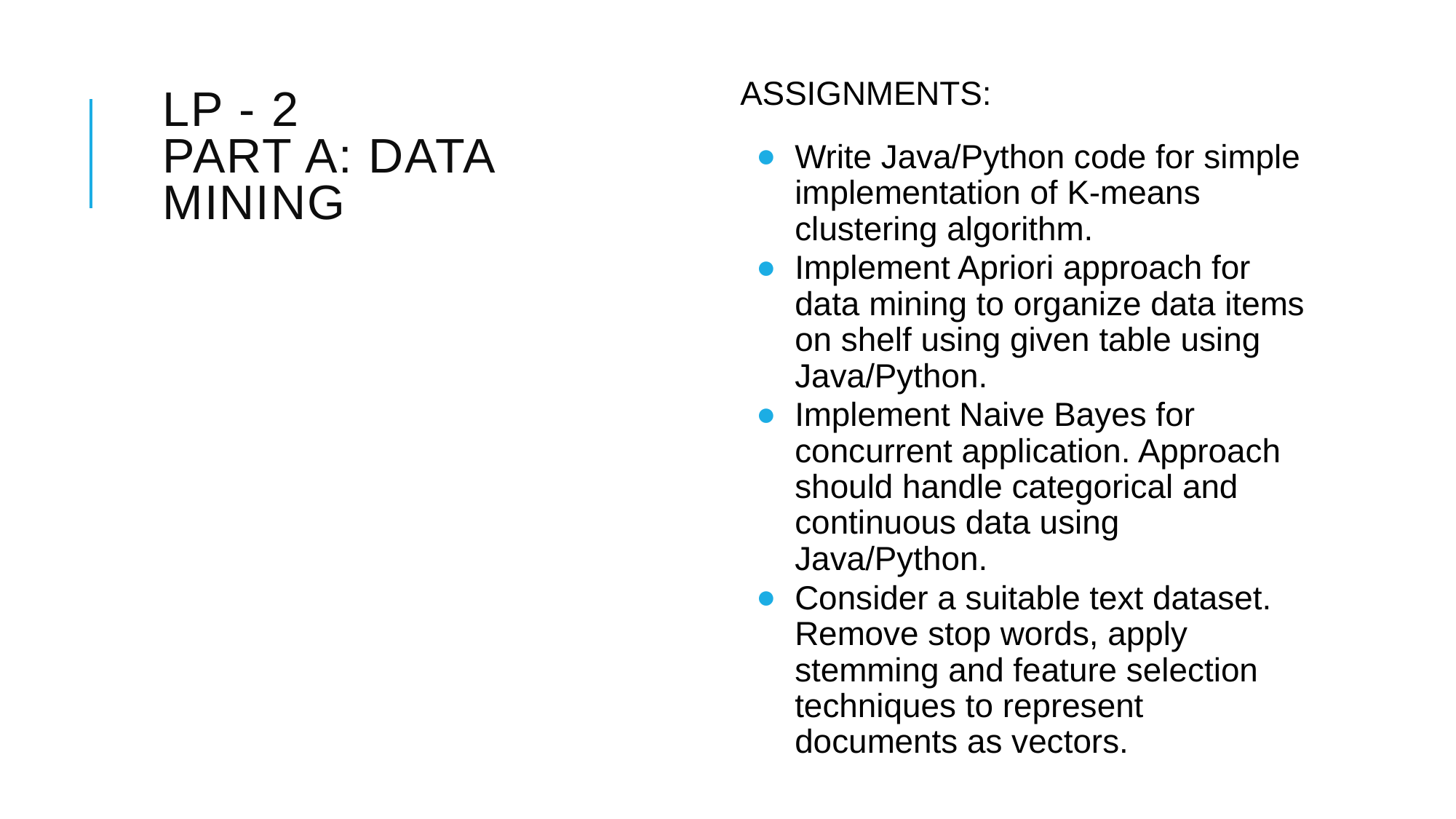

# LP - 2 Part A: Data Mining
ASSIGNMENTS:
Write Java/Python code for simple implementation of K-means clustering algorithm.
Implement Apriori approach for data mining to organize data items on shelf using given table using Java/Python.
Implement Naive Bayes for concurrent application. Approach should handle categorical and continuous data using Java/Python.
Consider a suitable text dataset. Remove stop words, apply stemming and feature selection techniques to represent documents as vectors.